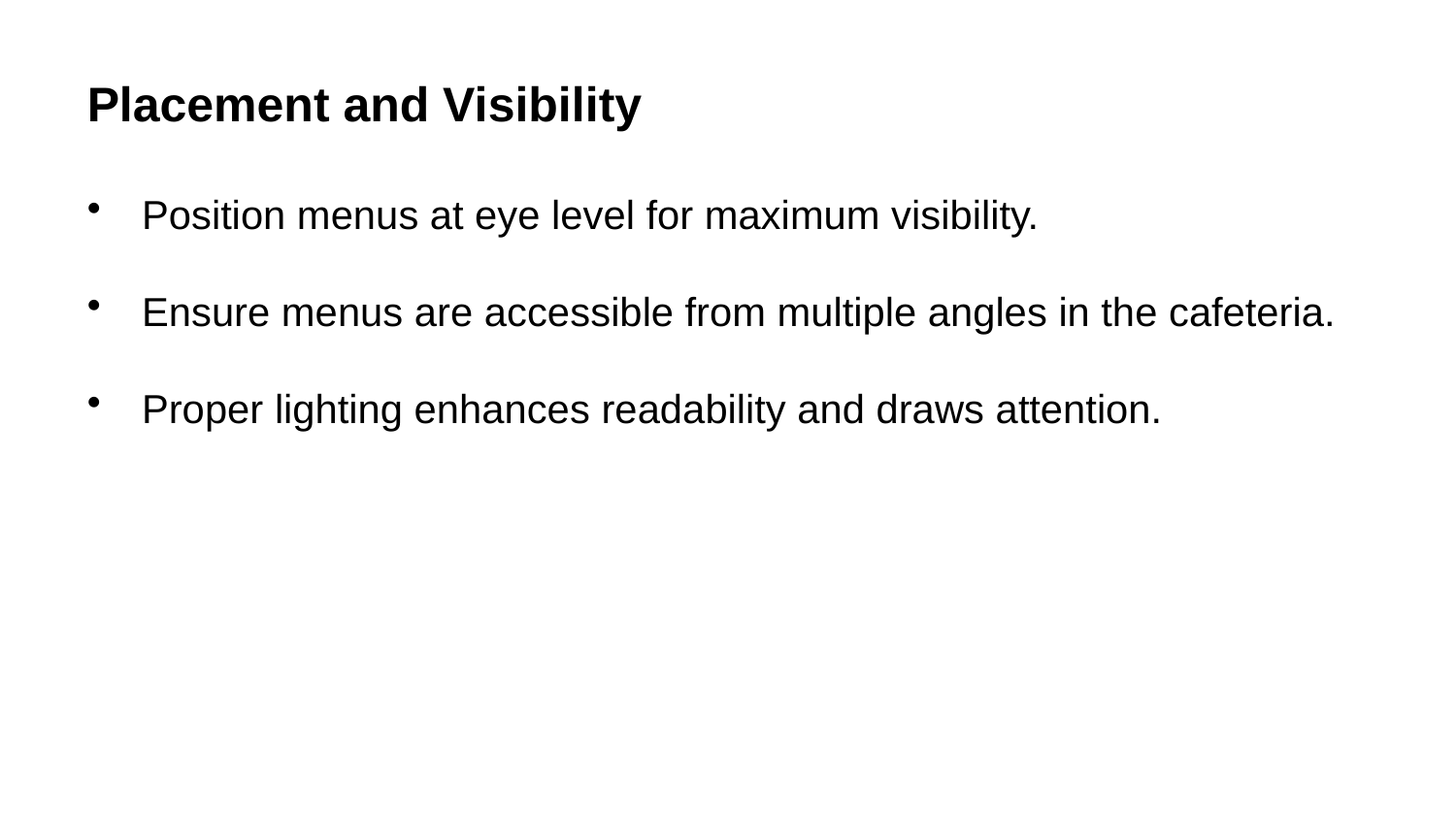

Placement and Visibility
Position menus at eye level for maximum visibility.

Ensure menus are accessible from multiple angles in the cafeteria.

Proper lighting enhances readability and draws attention.